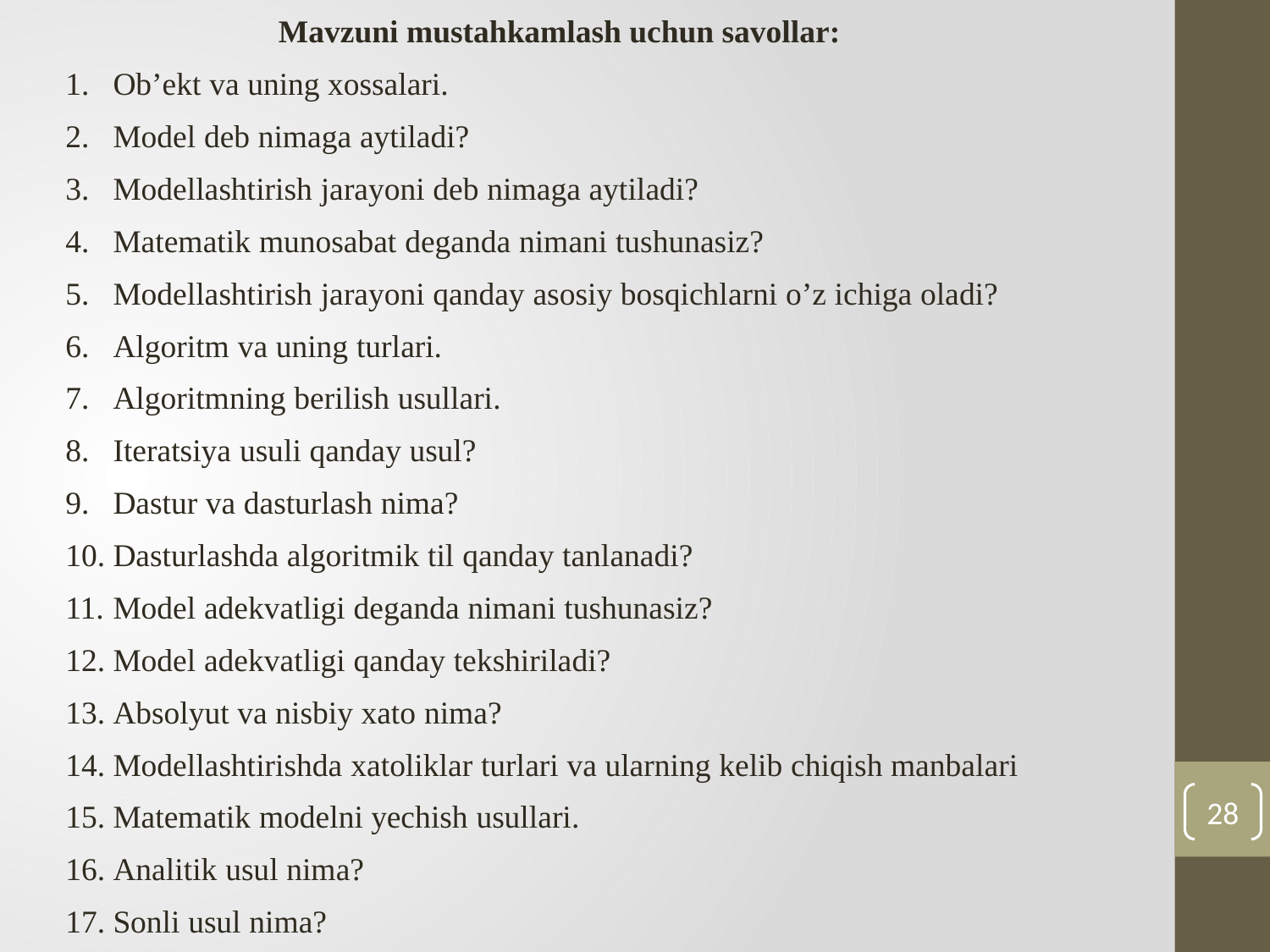

Mavzuni mustahkamlash uchun savollar:
Ob’ekt va uning хossalari.
Model deb nimaga aytiladi?
Modellashtirish jarayoni deb nimaga aytiladi?
Matematik munosabat deganda nimani tushunasiz?
Modellashtirish jarayoni qanday asosiy bosqichlarni o’z ichiga oladi?
Algoritm va uning turlari.
Algoritmning berilish usullari.
Iteratsiya usuli qanday usul?
Dastur va dasturlash nima?
Dasturlashda algoritmik til qanday tanlanadi?
Model adekvatligi deganda nimani tushunasiz?
Model adekvatligi qanday tekshiriladi?
Absolyut va nisbiy хato nima?
Modellashtirishda хatoliklar turlari va ularning kelib chiqish manbalari
Matematik modelni yechish usullari.
Analitik usul nima?
Sonli usul nima?
28